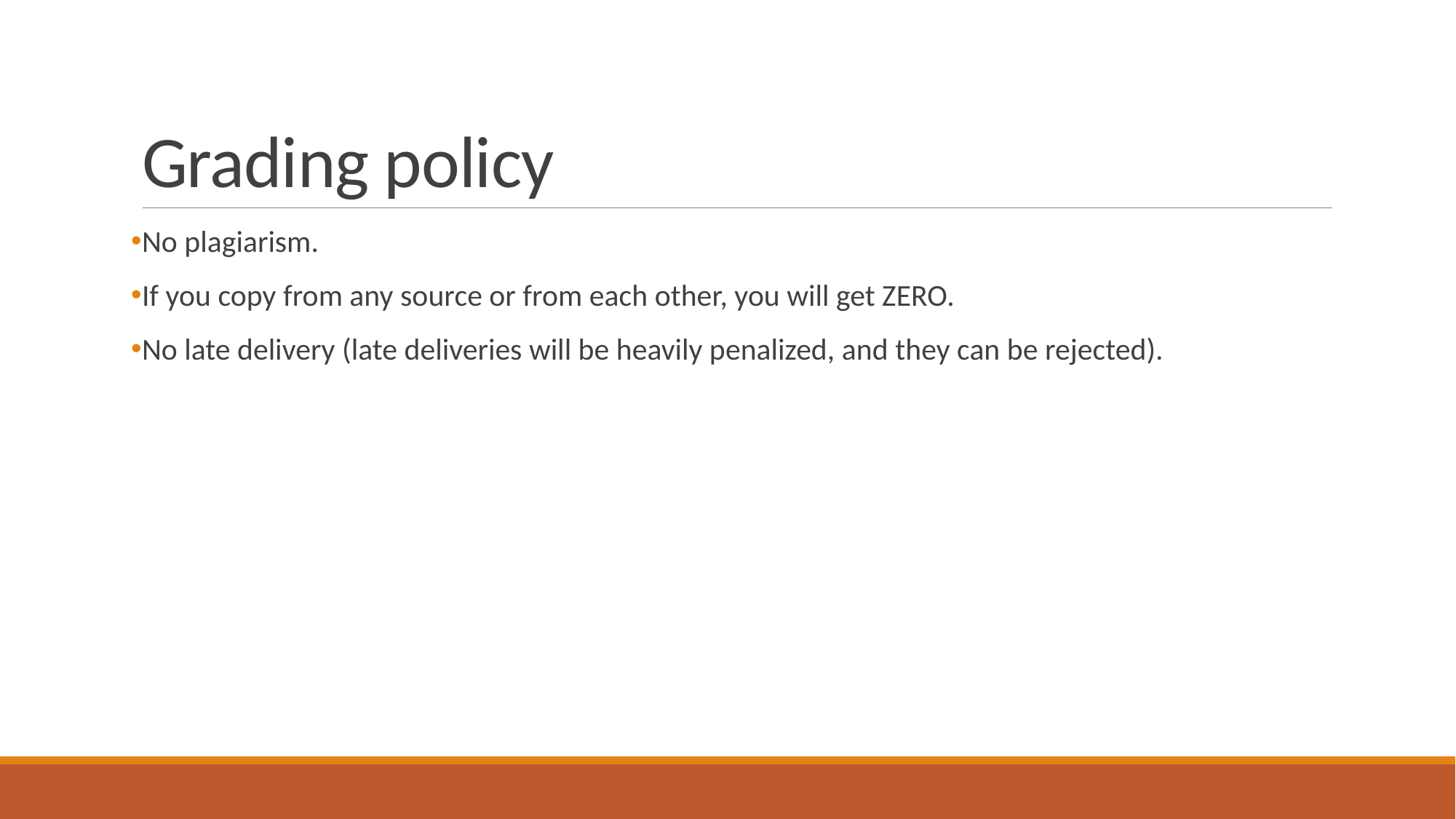

# Grading policy
No plagiarism.
If you copy from any source or from each other, you will get ZERO.
No late delivery (late deliveries will be heavily penalized, and they can be rejected).